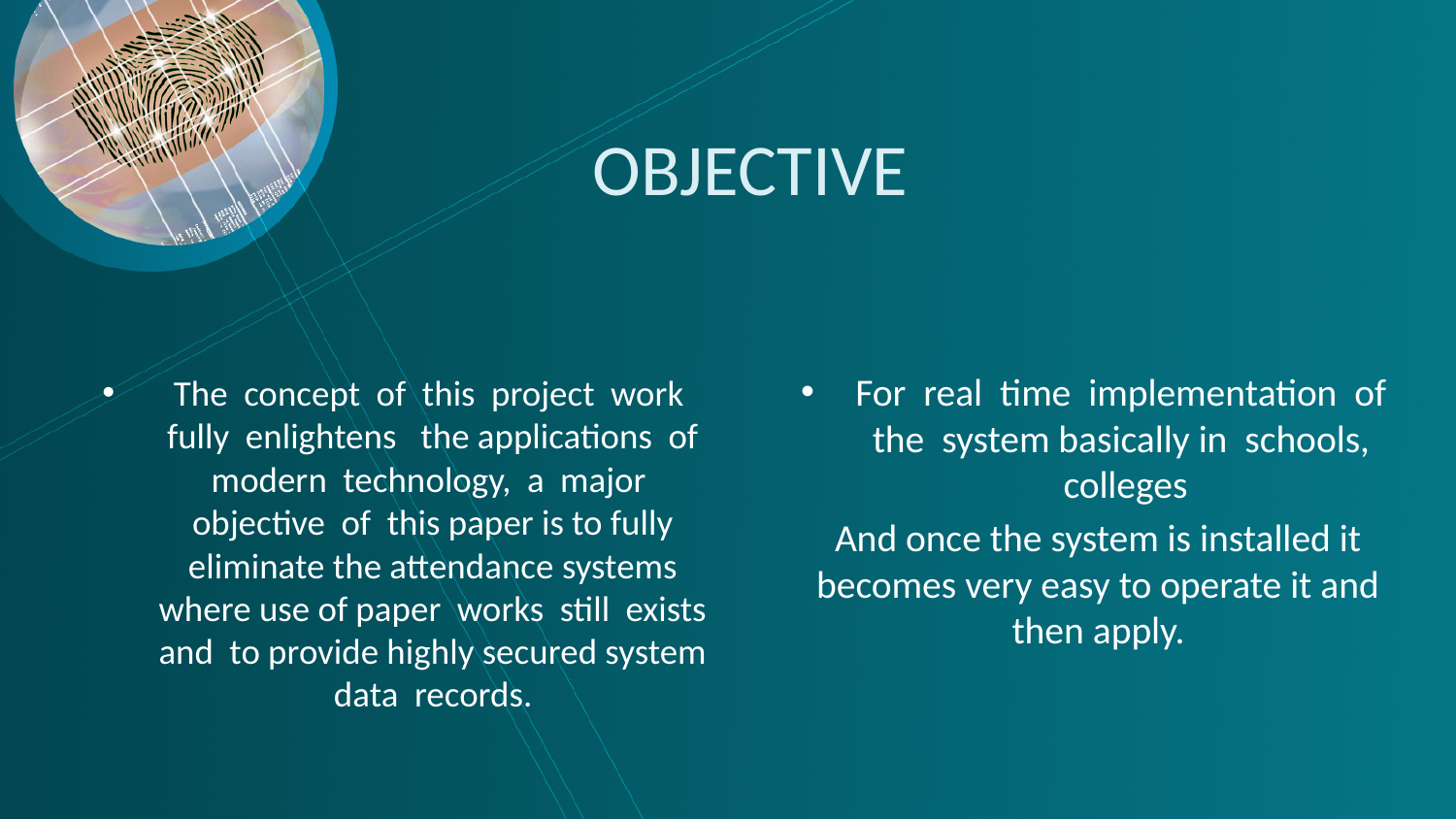

# OBJECTIVE
For  real  time  implementation  of  the  system basically in  schools,  colleges
And once the system is installed it becomes very easy to operate it and then apply.

The  concept  of  this  project  work  fully  enlightens   the applications  of modern  technology,  a  major  objective  of  this paper is to fully eliminate the attendance systems where use of paper  works  still  exists and  to provide highly secured system data  records.